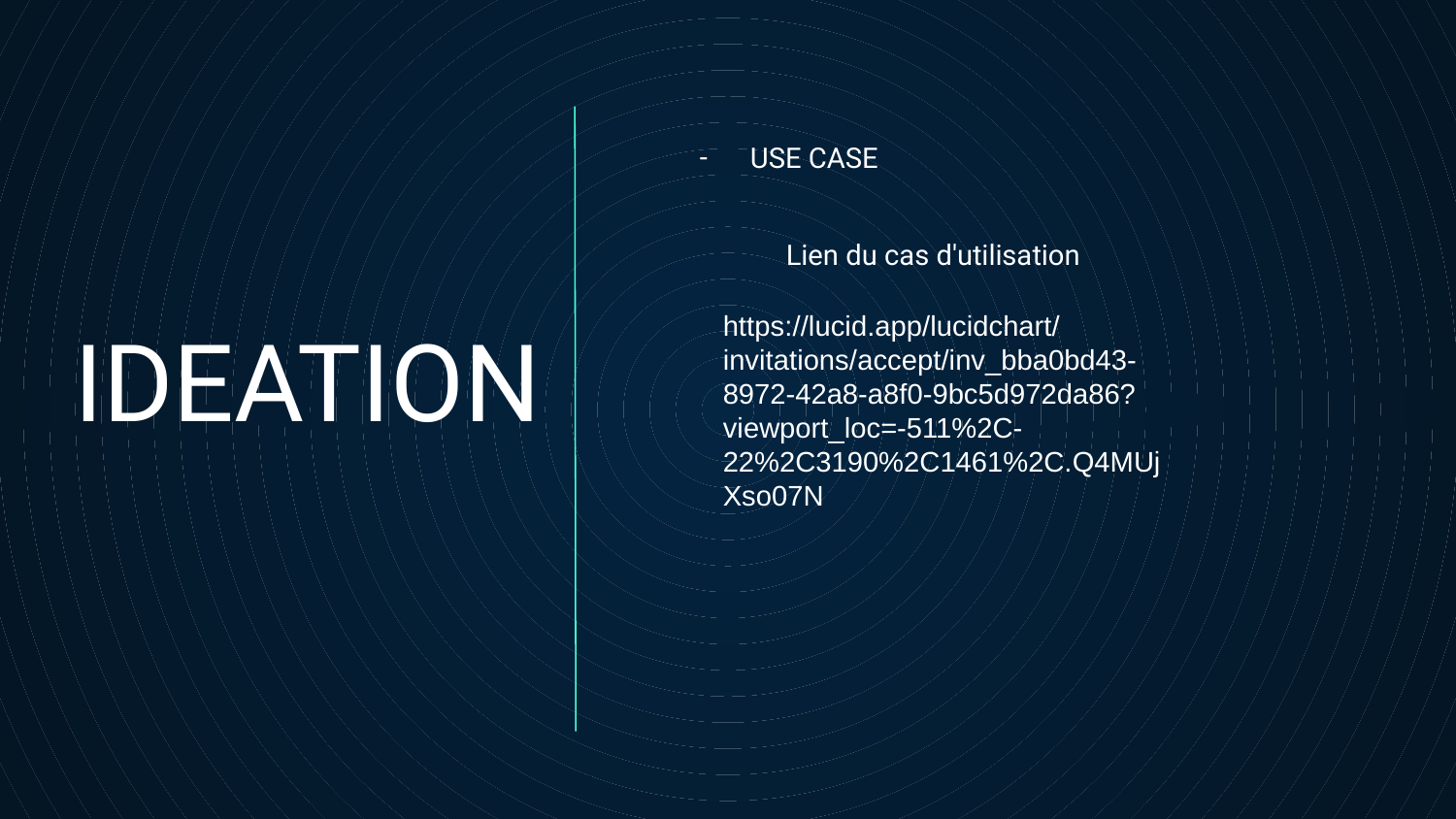

USE CASE
Lien du cas d'utilisation
https://lucid.app/lucidchart/invitations/accept/inv_bba0bd43-8972-42a8-a8f0-9bc5d972da86?viewport_loc=-511%2C-22%2C3190%2C1461%2C.Q4MUjXso07N
IDEATION